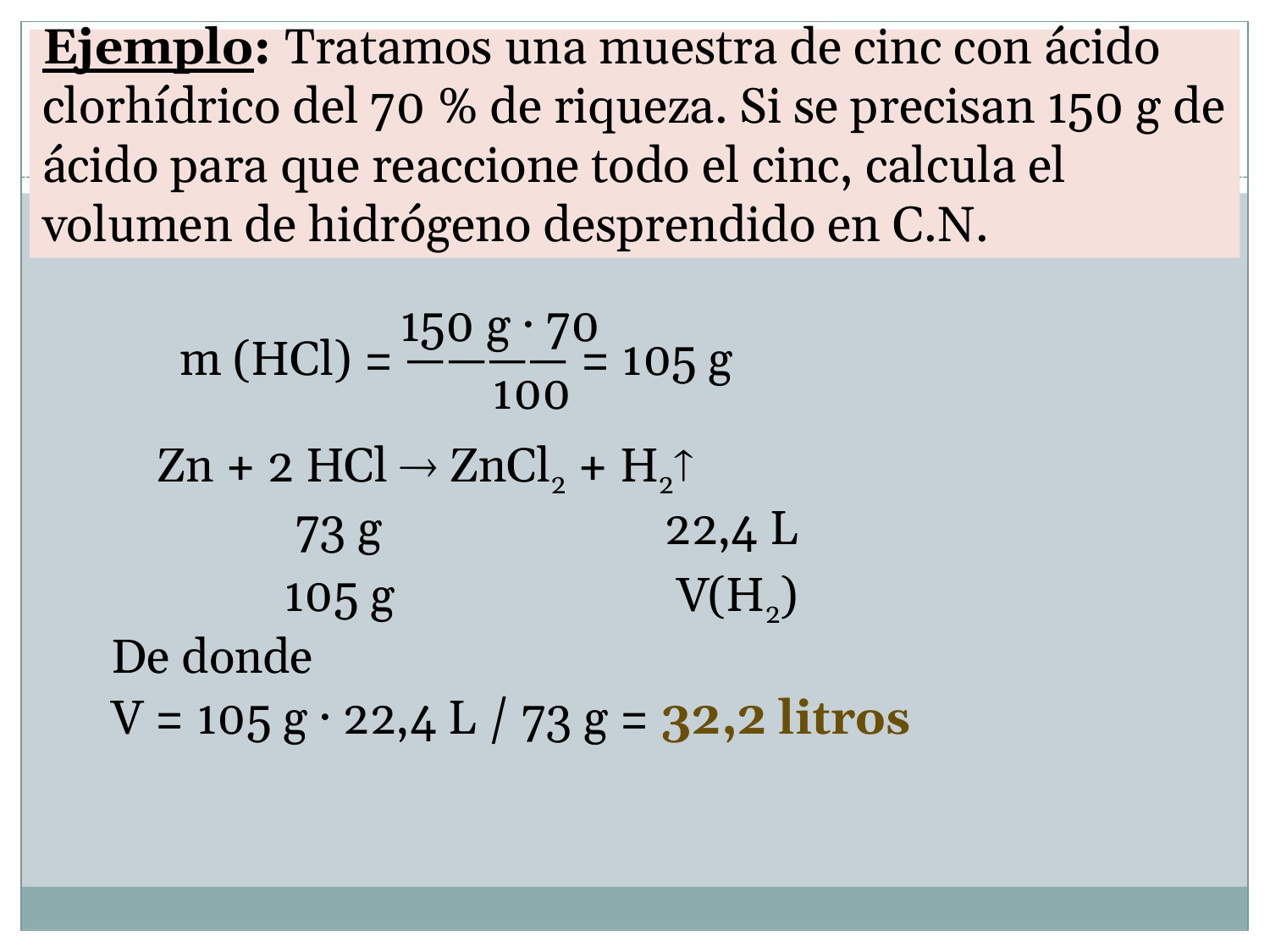

# Ejemplo: Tratamos una muestra de cinc con ácido clorhídrico del 70 % de riqueza. Si se precisan 150 g de ácido para que reaccione todo el cinc, calcula el volumen de hidrógeno desprendido en C.N.
49
 		   150 g · 70
      m (HCl) = ———— = 105 g
			100
    Zn + 2 HCl → ZnCl2 + H2↑
 	     73 g		    22,4 L
	    105 g		     V(H2)
De donde
V = 105 g · 22,4 L / 73 g = 32,2 litros